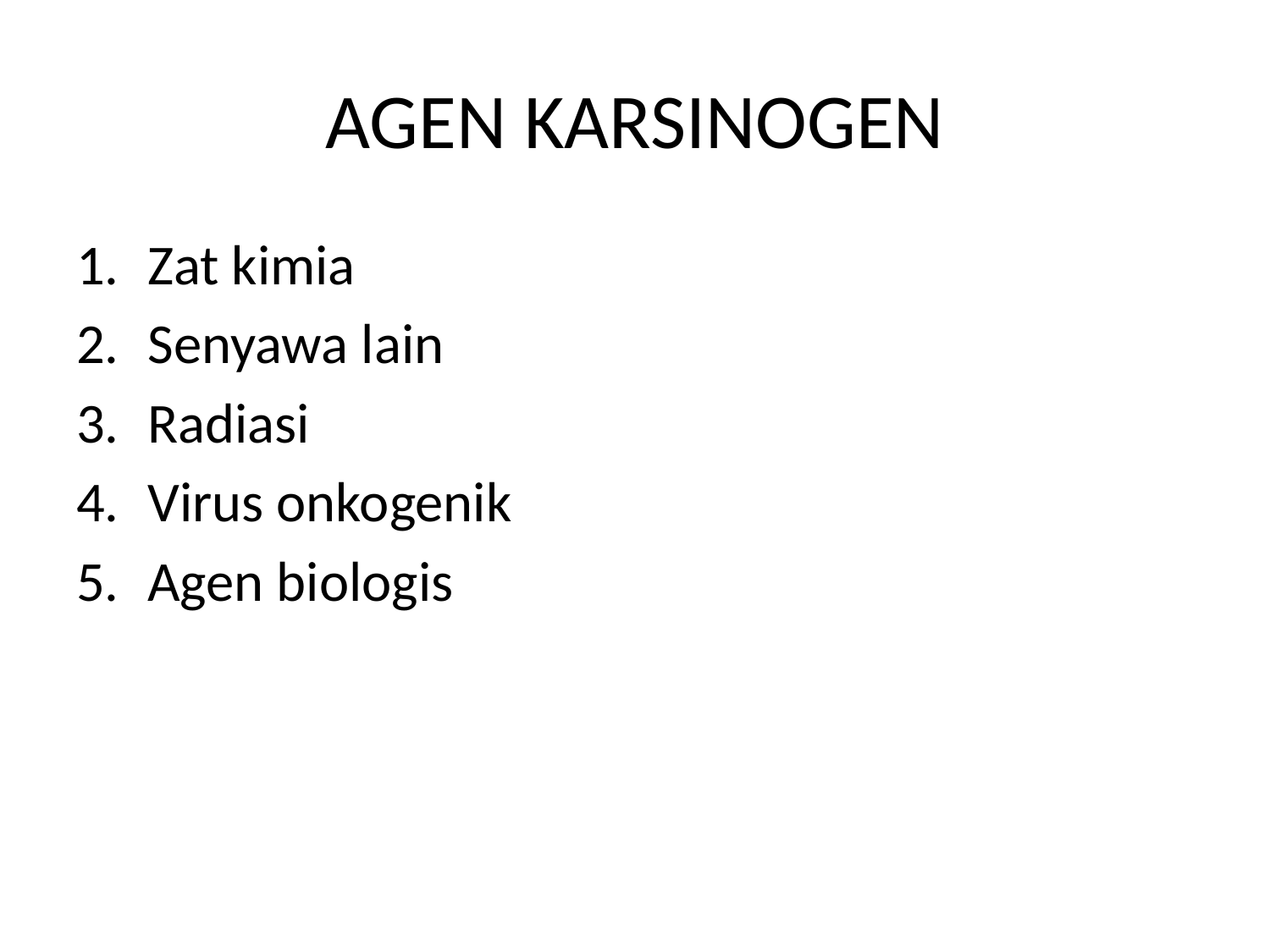

# AGEN KARSINOGEN
Zat kimia
Senyawa lain
Radiasi
Virus onkogenik
Agen biologis